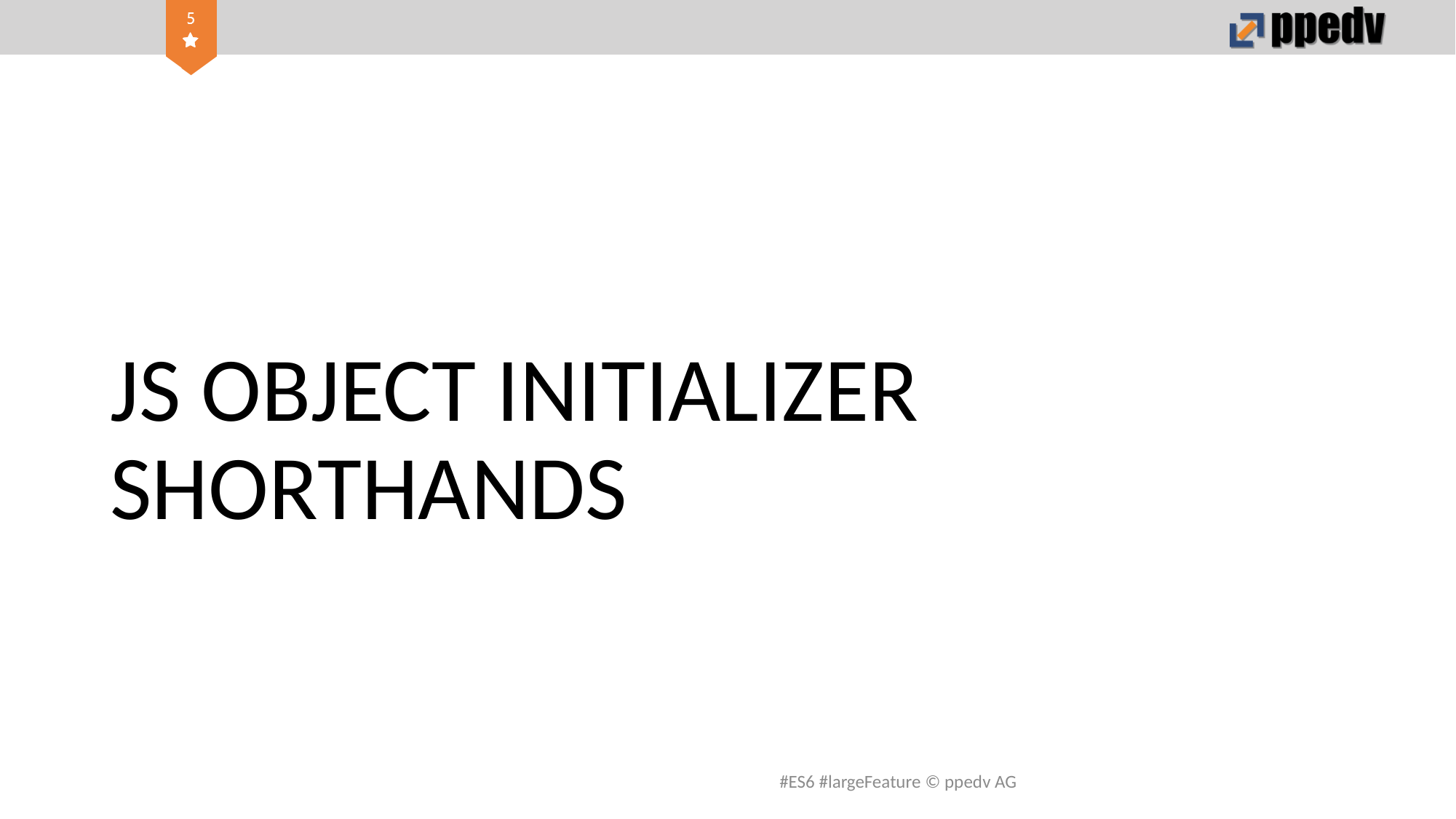

# JS OBJECT INITIALIZER SHORTHANDS

#ES6 #largeFeature © ppedv AG